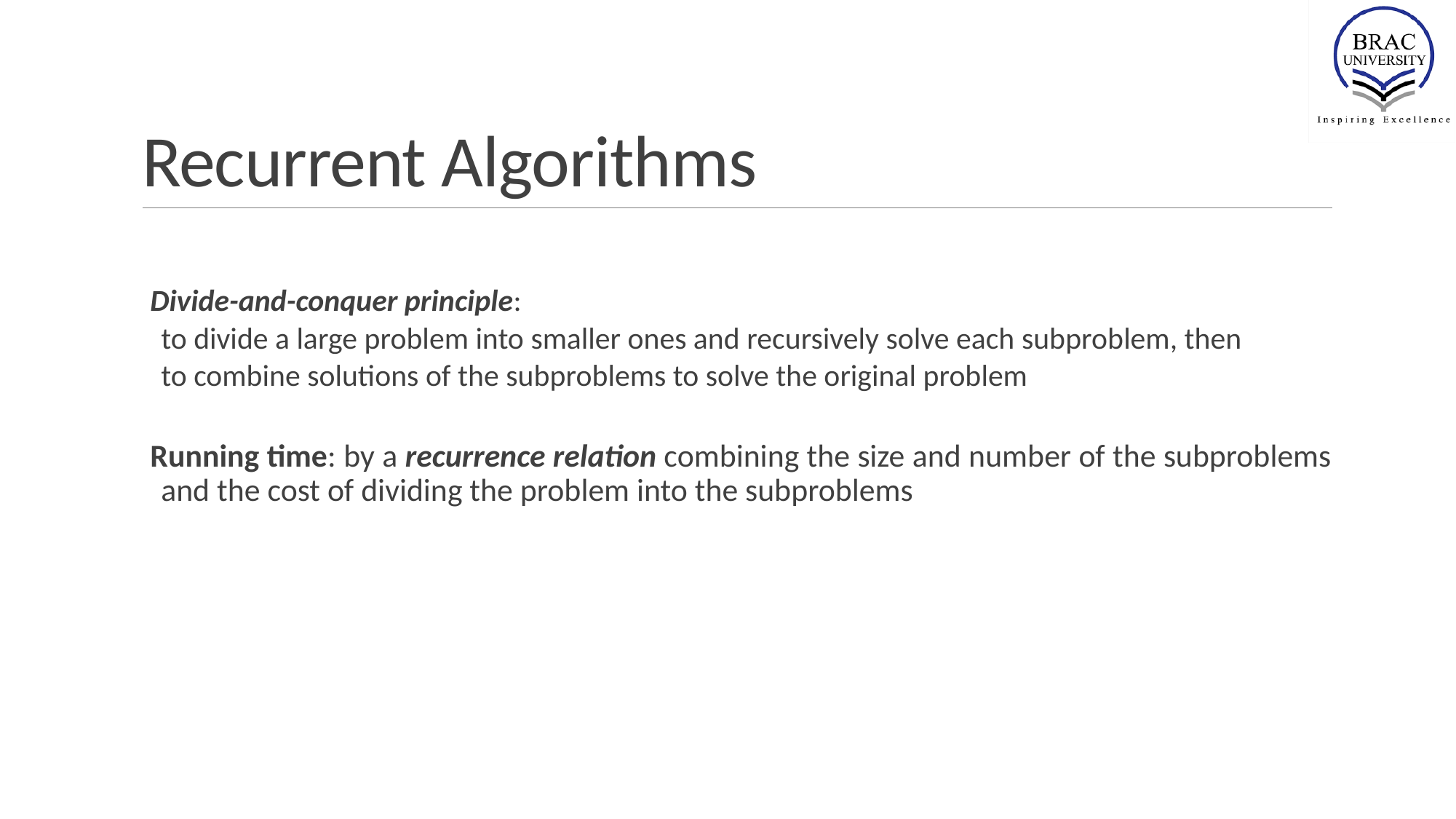

# Recurrent Algorithms
Divide-and-conquer principle:
to divide a large problem into smaller ones and recursively solve each subproblem, then
to combine solutions of the subproblems to solve the original problem

Running time: by a recurrence relation combining the size and number of the subproblems and the cost of dividing the problem into the subproblems
Lecture 5